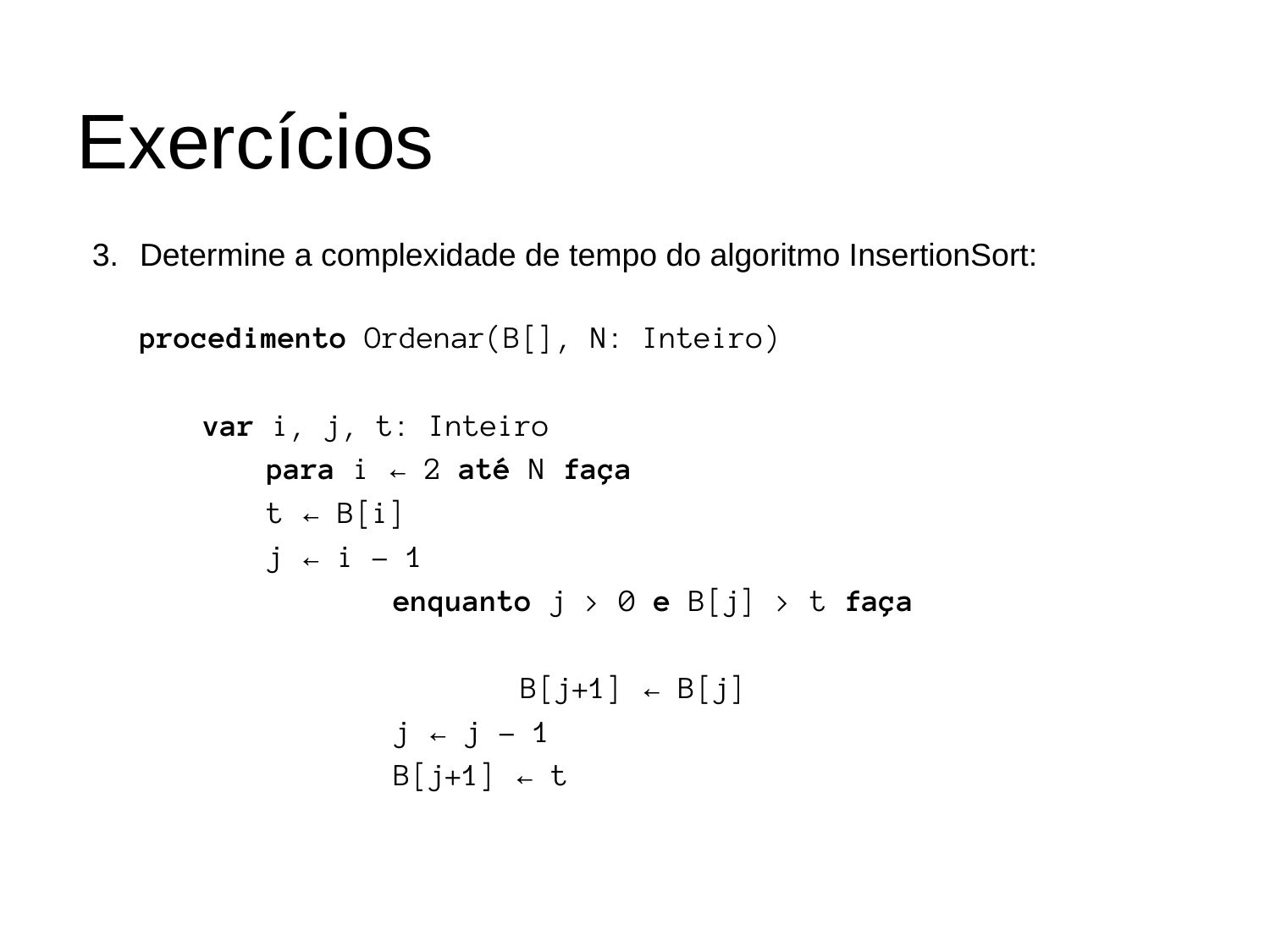

# Exercícios
Determine a complexidade de tempo do algoritmo InsertionSort:
procedimento Ordenar(B[], N: Inteiro)
var i, j, t: Inteiro
	para i ← 2 até N faça
t ← B[i]
j ← i - 1
		enquanto j > 0 e B[j] > t faça
			B[j+1] ← B[j]
	j ← j - 1
		B[j+1] ← t